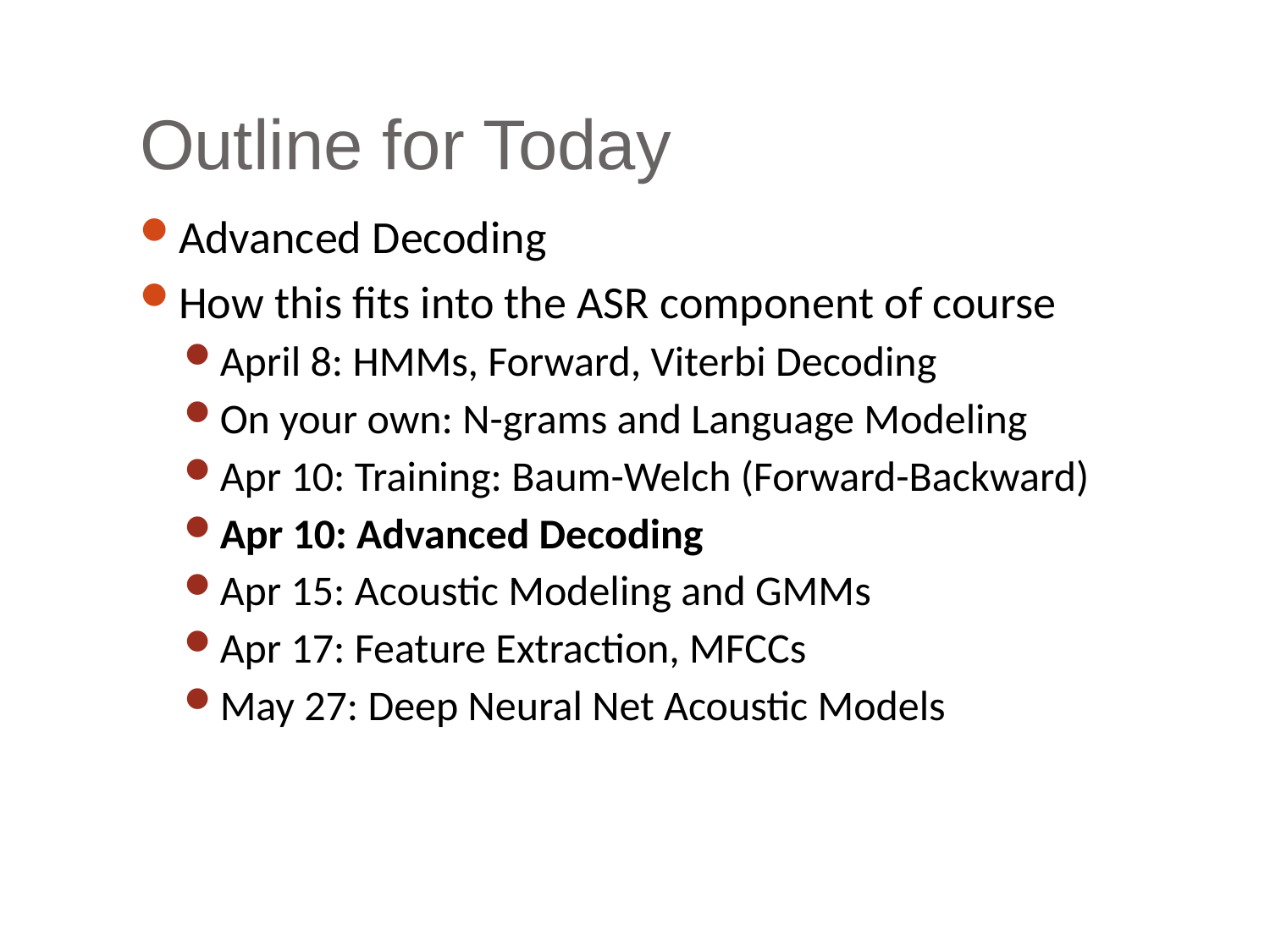

# Outline for Today
Advanced Decoding
How this fits into the ASR component of course
April 8: HMMs, Forward, Viterbi Decoding
On your own: N-grams and Language Modeling
Apr 10: Training: Baum-Welch (Forward-Backward)
Apr 10: Advanced Decoding
Apr 15: Acoustic Modeling and GMMs
Apr 17: Feature Extraction, MFCCs
May 27: Deep Neural Net Acoustic Models